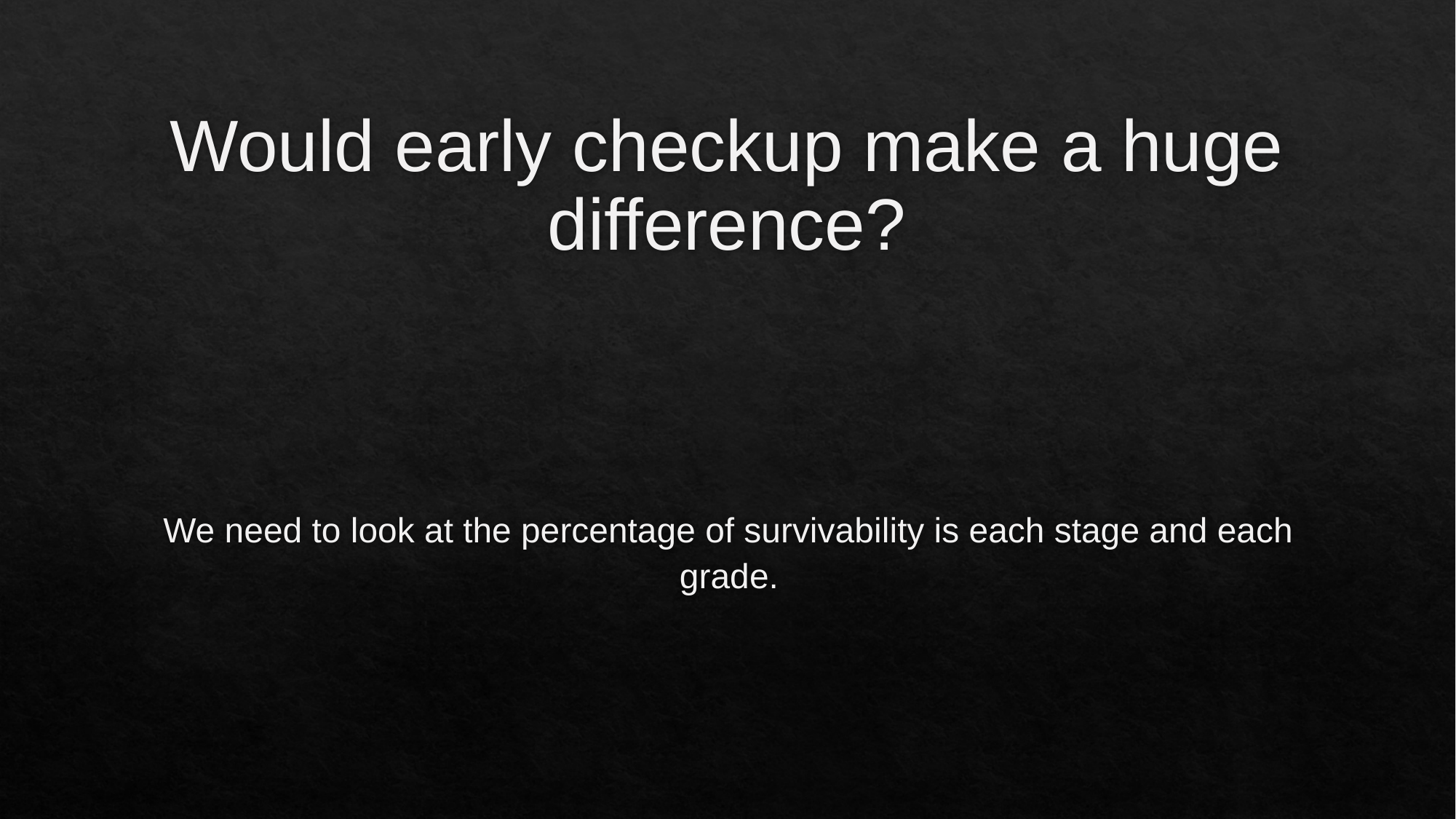

# Would early checkup make a huge difference?
We need to look at the percentage of survivability is each stage and each grade.